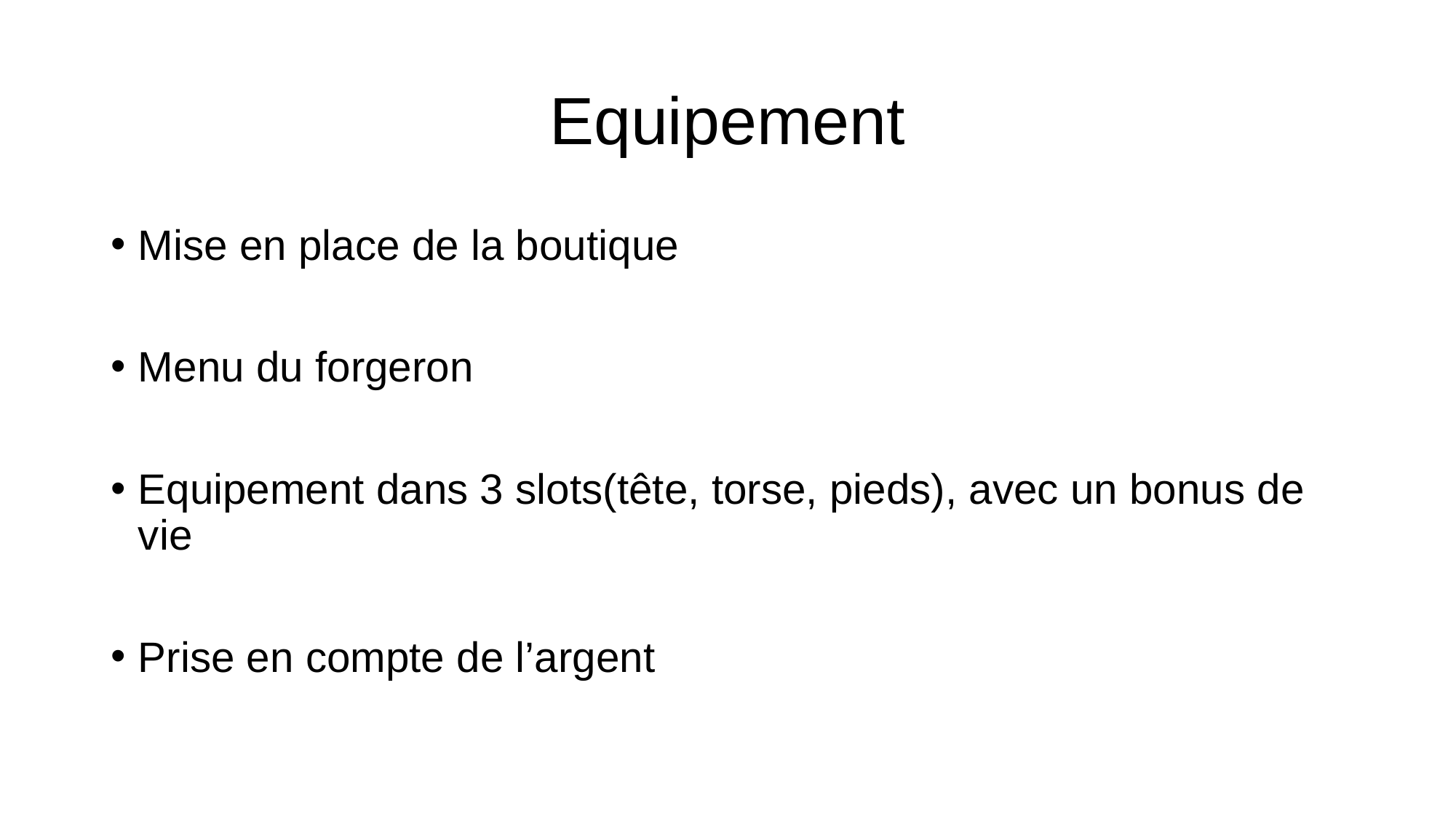

# Equipement
Mise en place de la boutique

Menu du forgeron

Equipement dans 3 slots(tête, torse, pieds), avec un bonus de vie

Prise en compte de l’argent